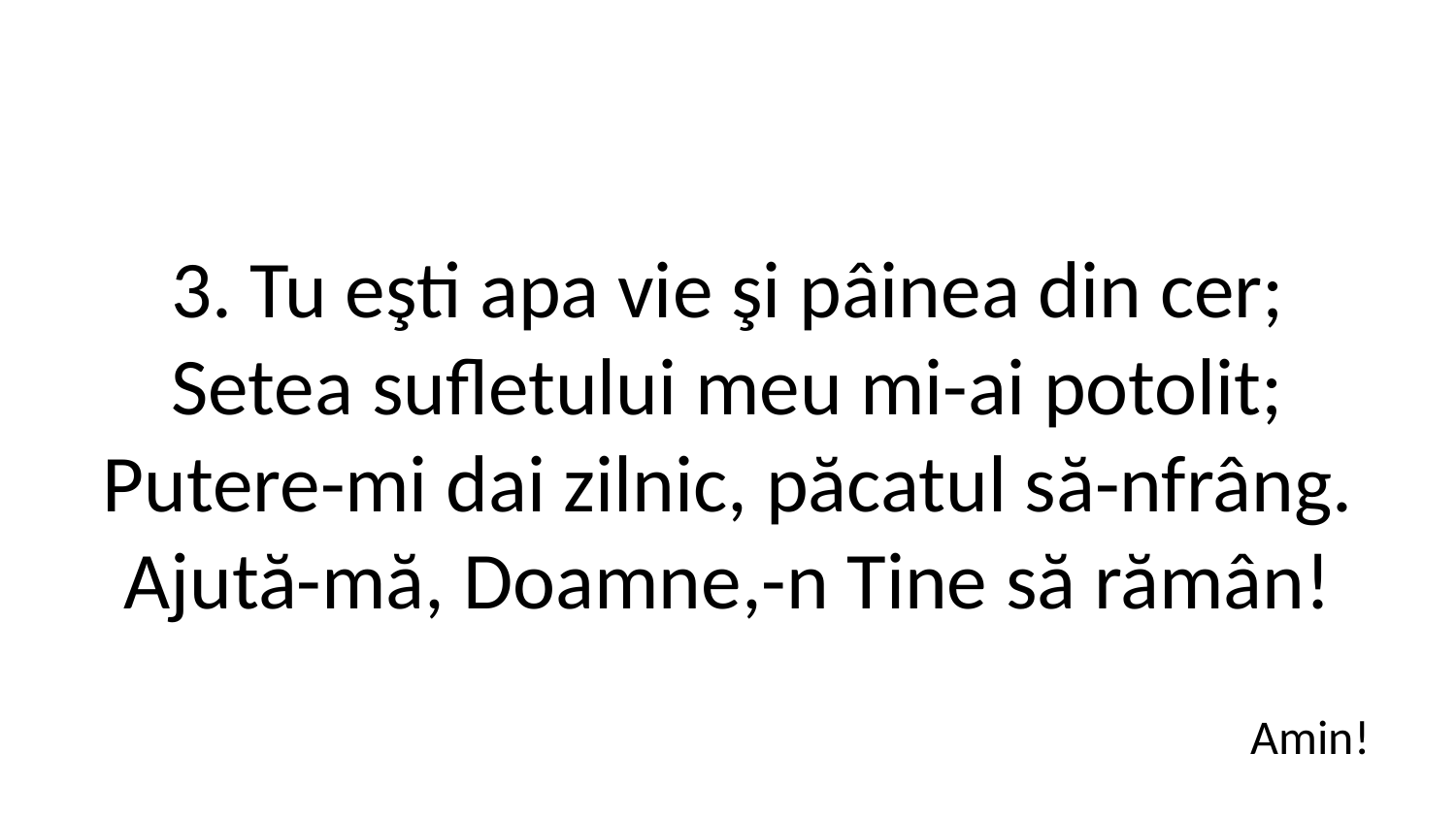

3. Tu eşti apa vie şi pâinea din cer;
Setea sufletului meu mi-ai potolit;
Putere-mi dai zilnic, păcatul să-nfrâng.
Ajută-mă, Doamne,-n Tine să rămân!

Amin!